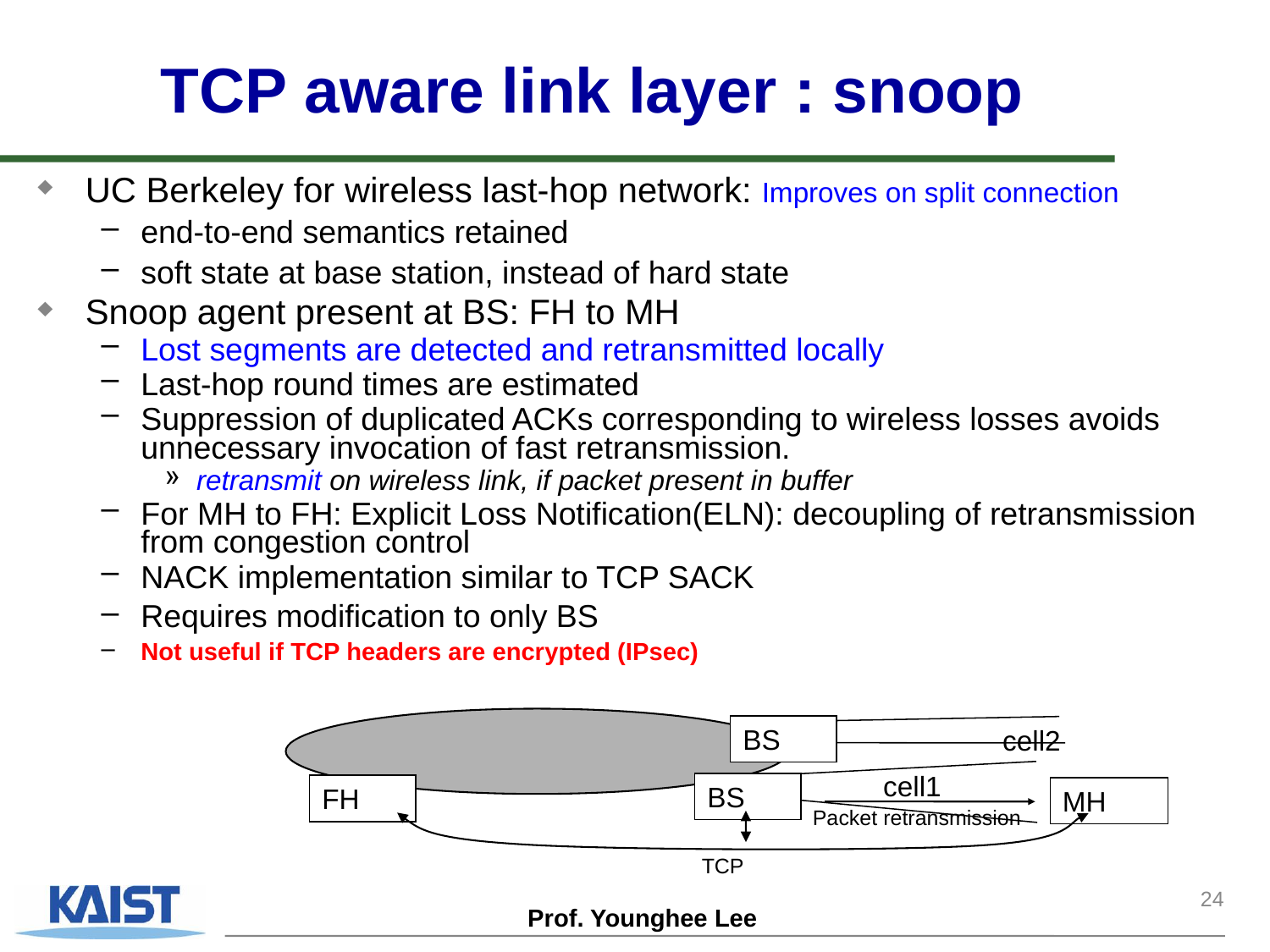

TCP aware link layer : snoop
UC Berkeley for wireless last-hop network: Improves on split connection
end-to-end semantics retained
soft state at base station, instead of hard state
Snoop agent present at BS: FH to MH
Lost segments are detected and retransmitted locally
Last-hop round times are estimated
Suppression of duplicated ACKs corresponding to wireless losses avoids unnecessary invocation of fast retransmission.
retransmit on wireless link, if packet present in buffer
For MH to FH: Explicit Loss Notification(ELN): decoupling of retransmission from congestion control
NACK implementation similar to TCP SACK
Requires modification to only BS
Not useful if TCP headers are encrypted (IPsec)

BS

cell2

cell1
BS
FH
MH
Packet retransmission

TCP
24